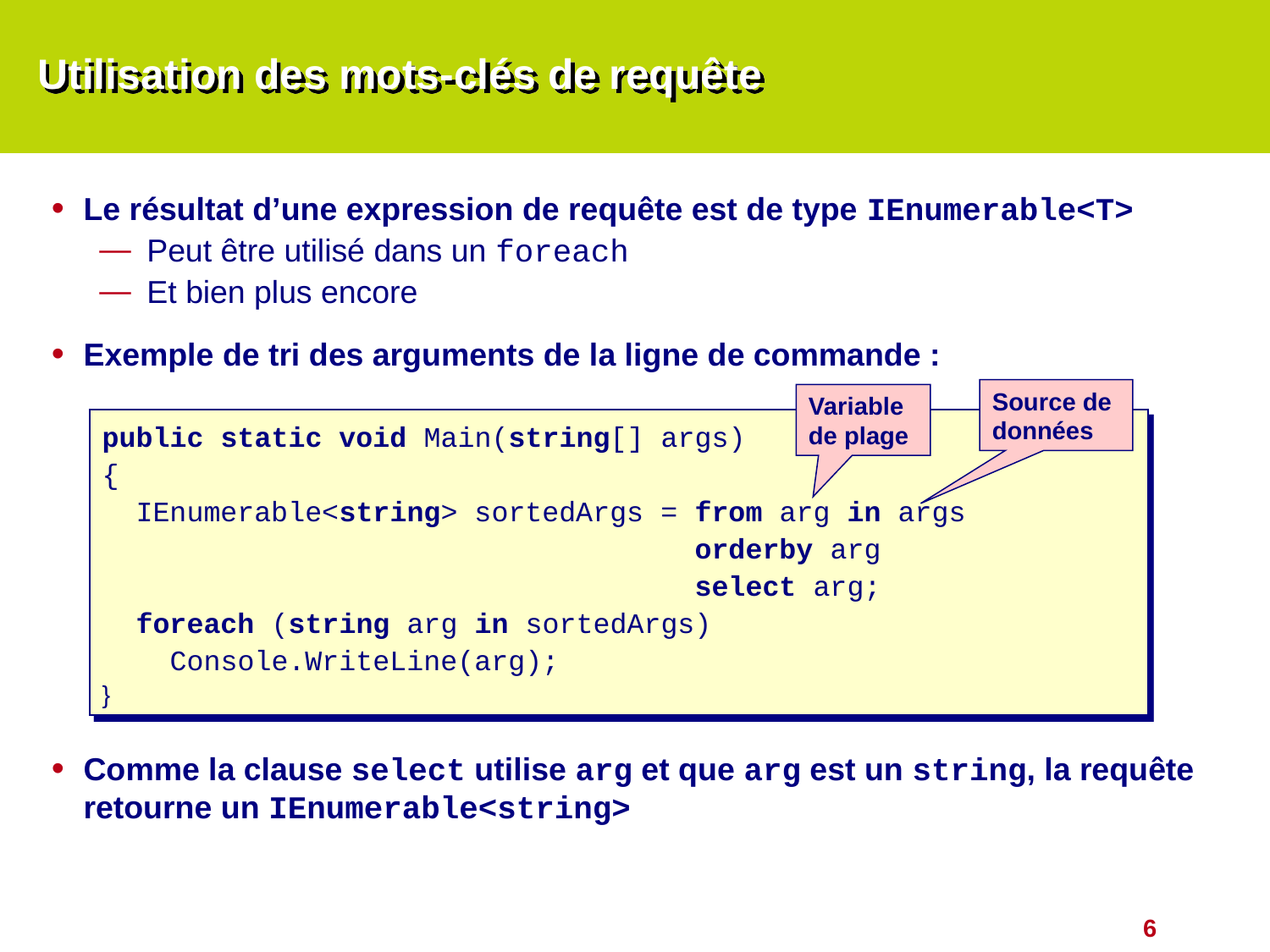

# Utilisation des mots-clés de requête
Le résultat d’une expression de requête est de type IEnumerable<T>
Peut être utilisé dans un foreach
Et bien plus encore
Exemple de tri des arguments de la ligne de commande :

Comme la clause select utilise arg et que arg est un string, la requête retourne un IEnumerable<string>
Source de données
Variable de plage
public static void Main(string[] args)
{
  IEnumerable<string> sortedArgs = from arg in args
                                   orderby arg
                                   select arg;
  foreach (string arg in sortedArgs)
    Console.WriteLine(arg);
}